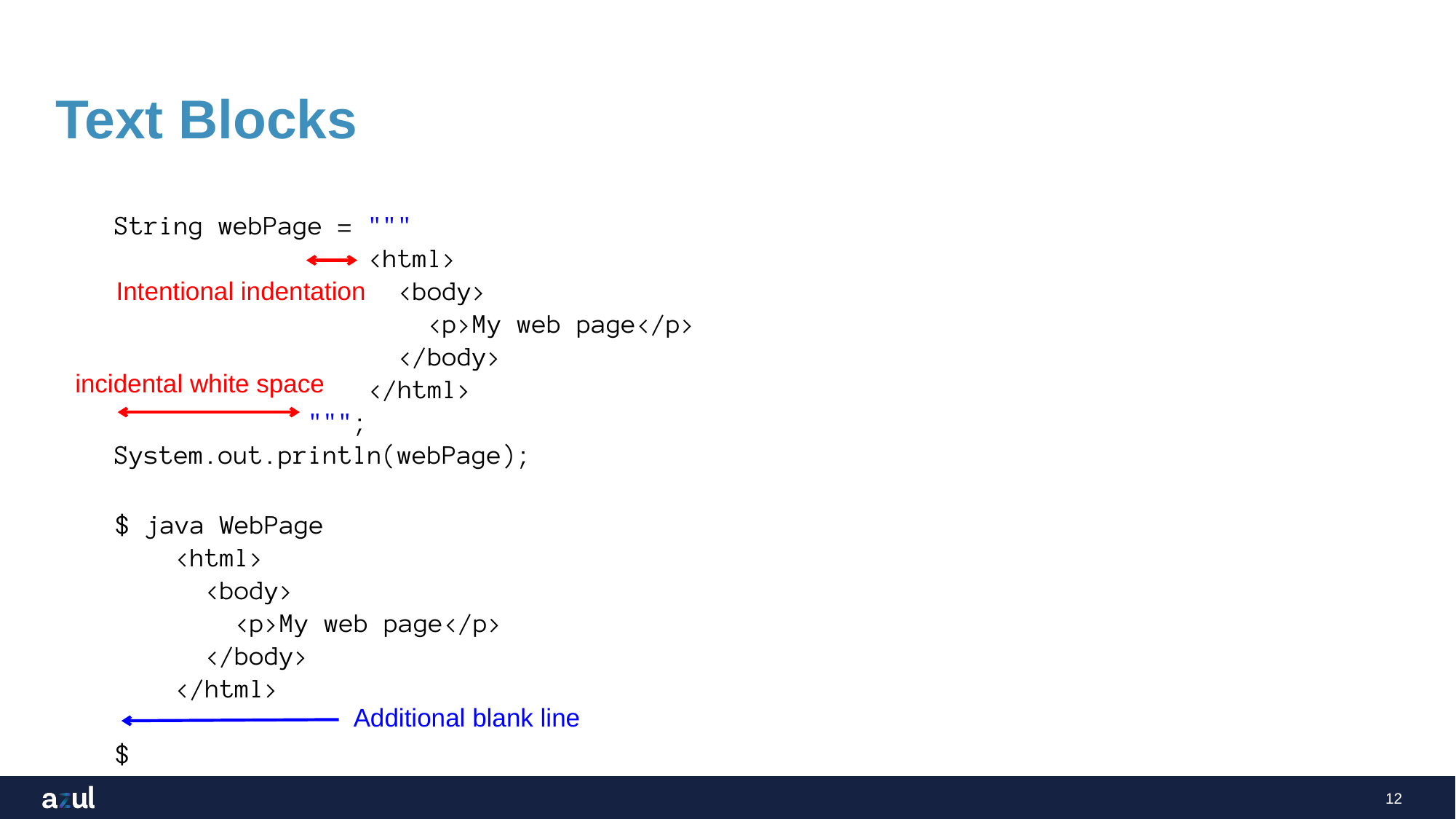

# Text Blocks
String webPage = """
                 <html>
                   <body>
                     <p>My web page</p>
                   </body>
                 </html>
             """;
System.out.println(webPage);
Intentional indentation
incidental white space
$ java WebPage
    <html>
      <body>
        <p>My web page</p>
      </body>
    </html>

$
Additional blank line